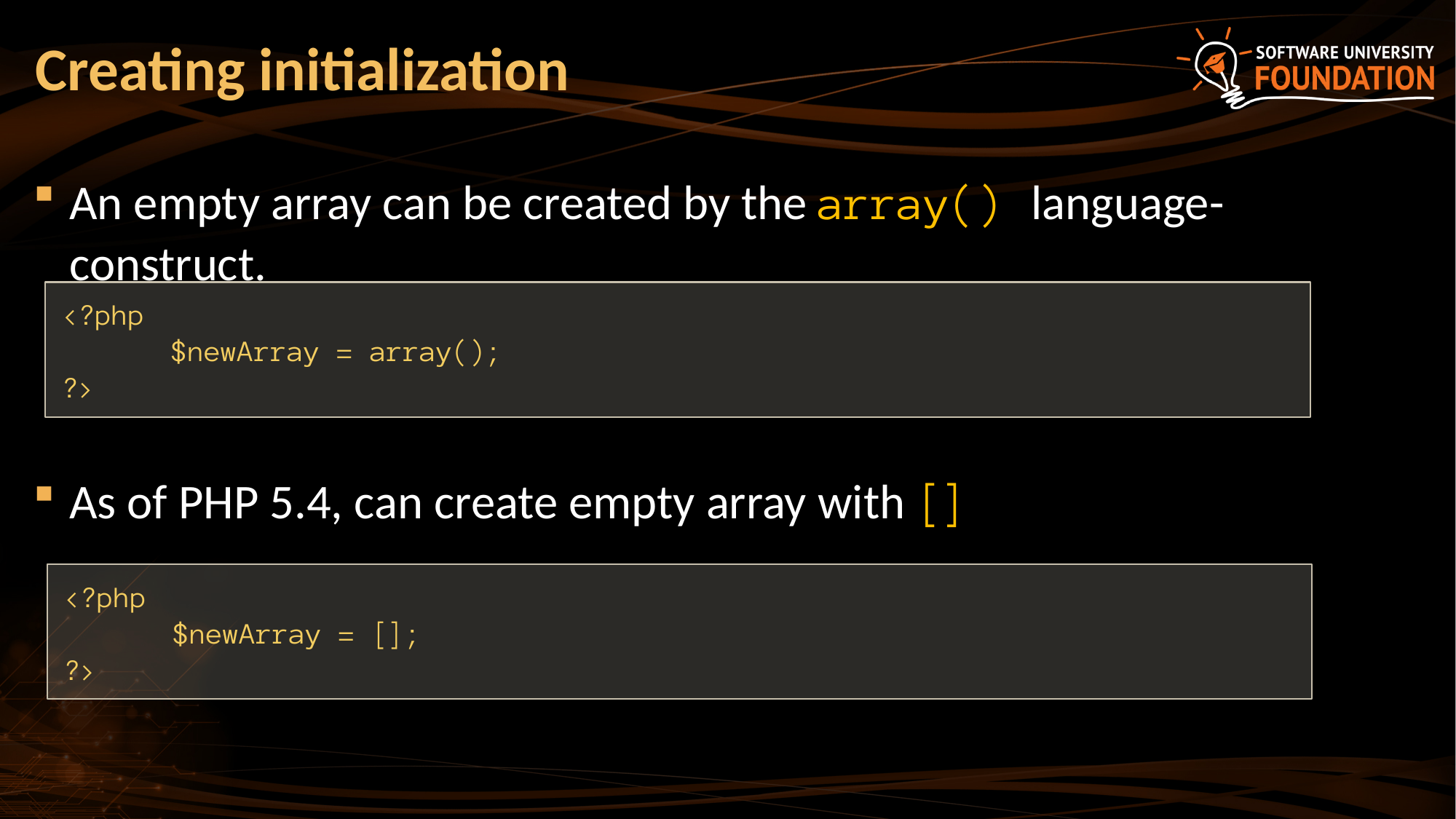

# Creating initialization
An empty array can be created by the array() language-construct.

As of PHP 5.4, can create empty array with []
<?php
	$newArray = array();
?>
<?php
	$newArray = [];
?>